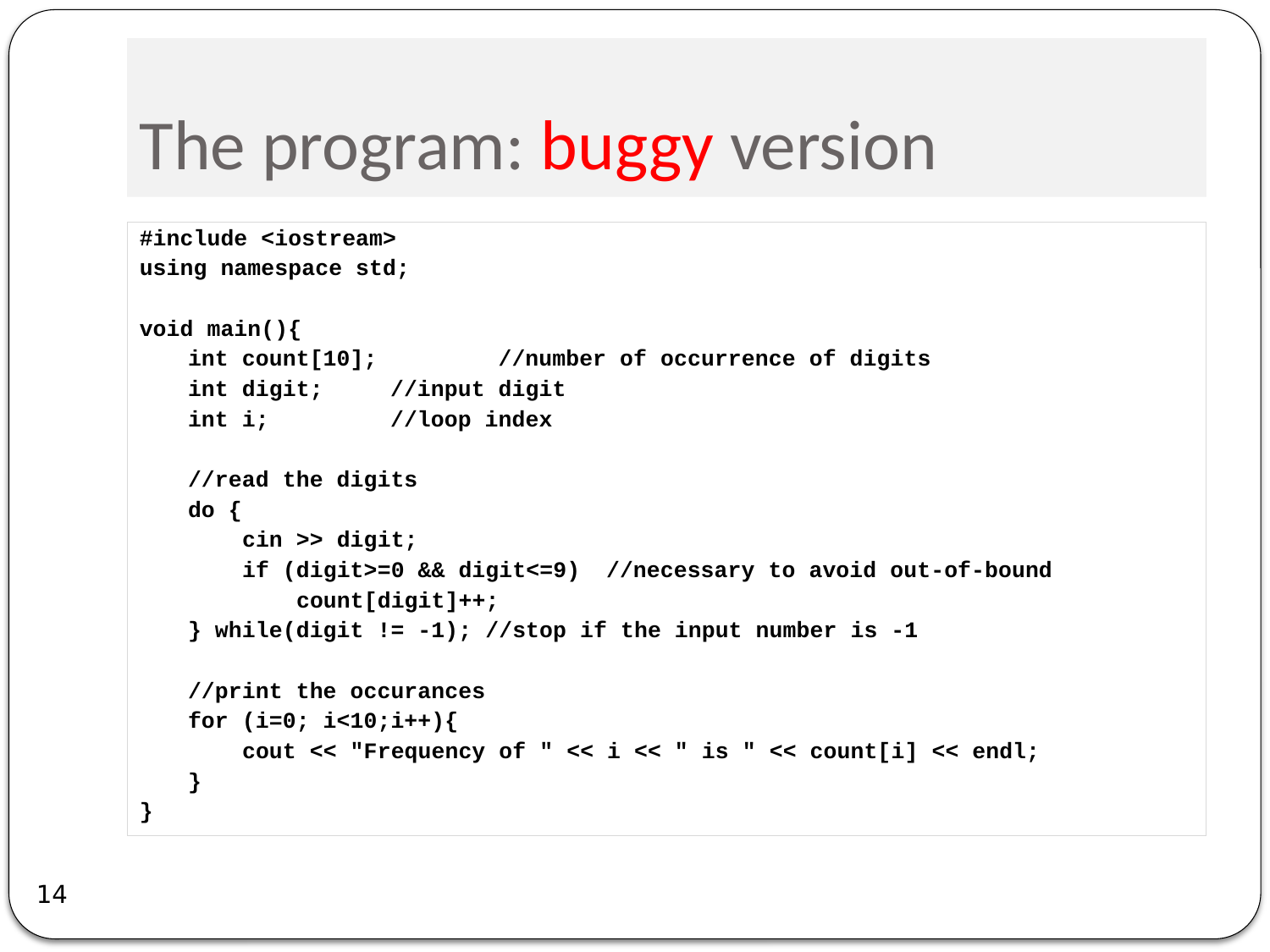

# The program: buggy version
#include <iostream>
using namespace std;

void main(){
	 int count[10]; 	//number of occurrence of digits
	 int digit; 		//input digit
	 int i; 		//loop index

	 //read the digits
 	 do {
	     cin >> digit;
	     if (digit>=0 && digit<=9)	//necessary to avoid out-of-bound
	         count[digit]++;
	 } while(digit != -1); //stop if the input number is -1

	 //print the occurances
	 for (i=0; i<10;i++){
	     cout << "Frequency of " << i << " is " << count[i] << endl;
	 }
}
14